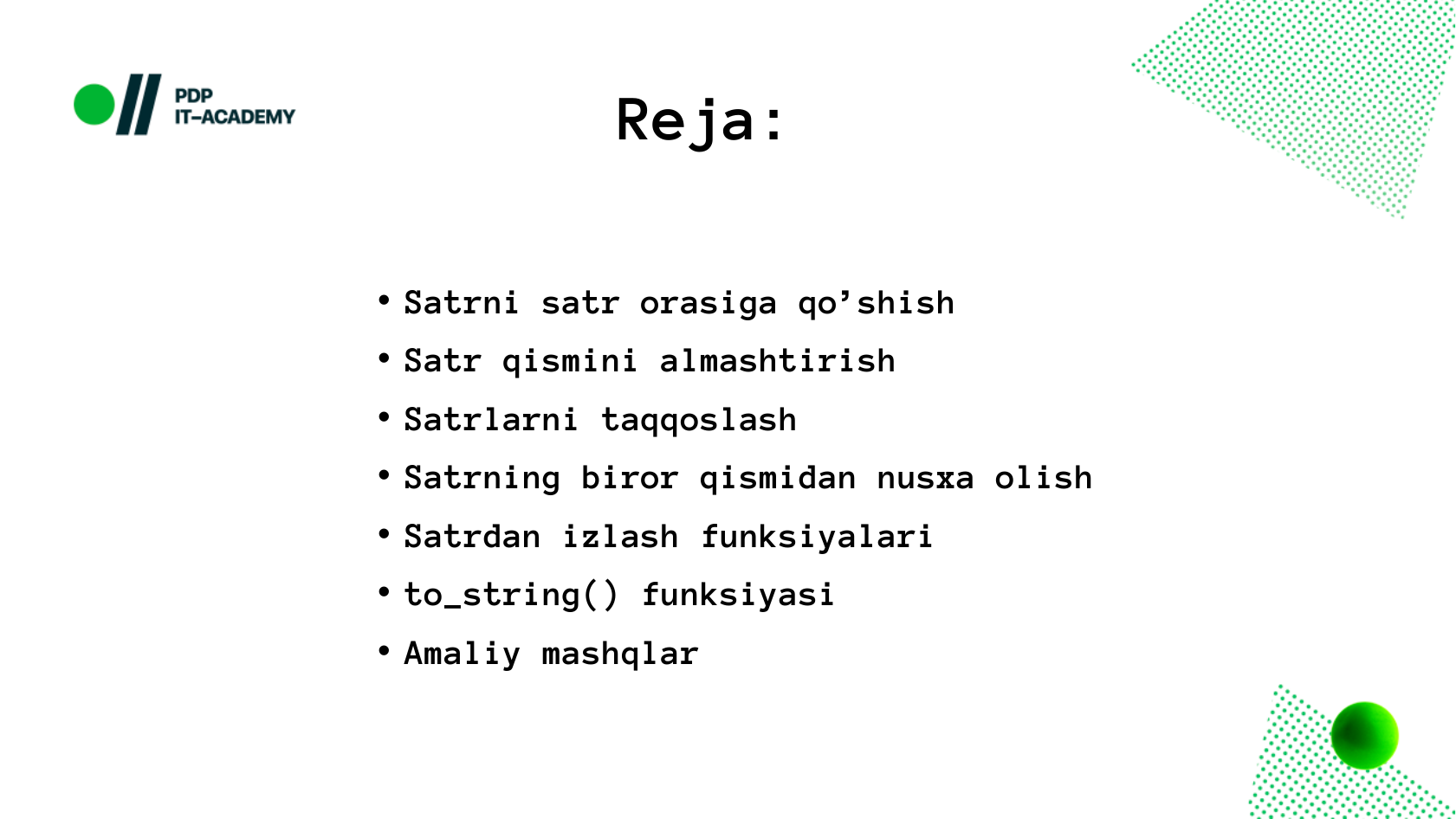

Reja:
Satrni satr orasiga qo’shish
Satr qismini almashtirish
Satrlarni taqqoslash
Satrning biror qismidan nusxa olish
Satrdan izlash funksiyalari
to_string() funksiyasi
Amaliy mashqlar